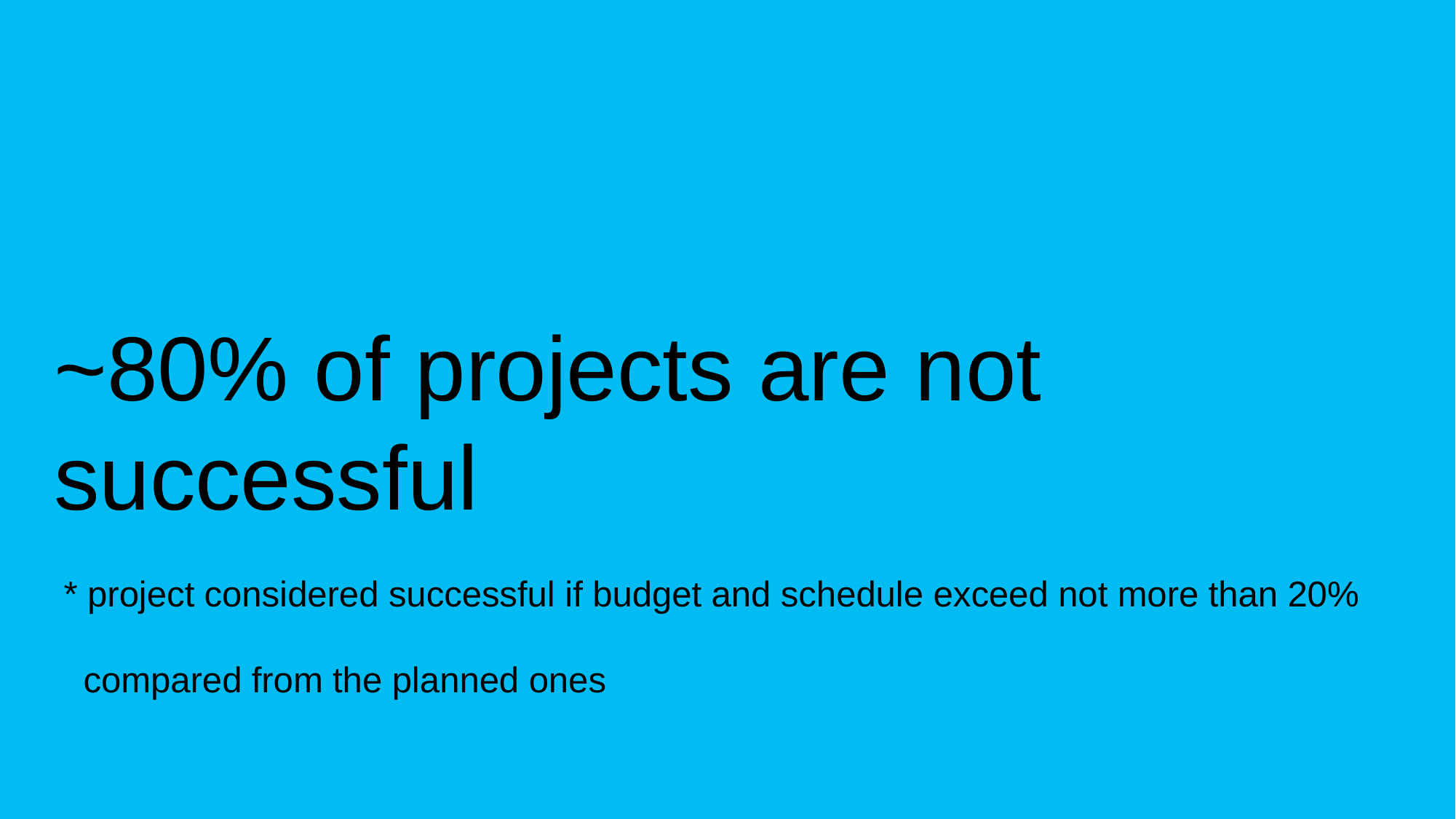

# ~80% of projects are not successful * project considered successful if budget and schedule exceed not more than 20% compared from the planned ones